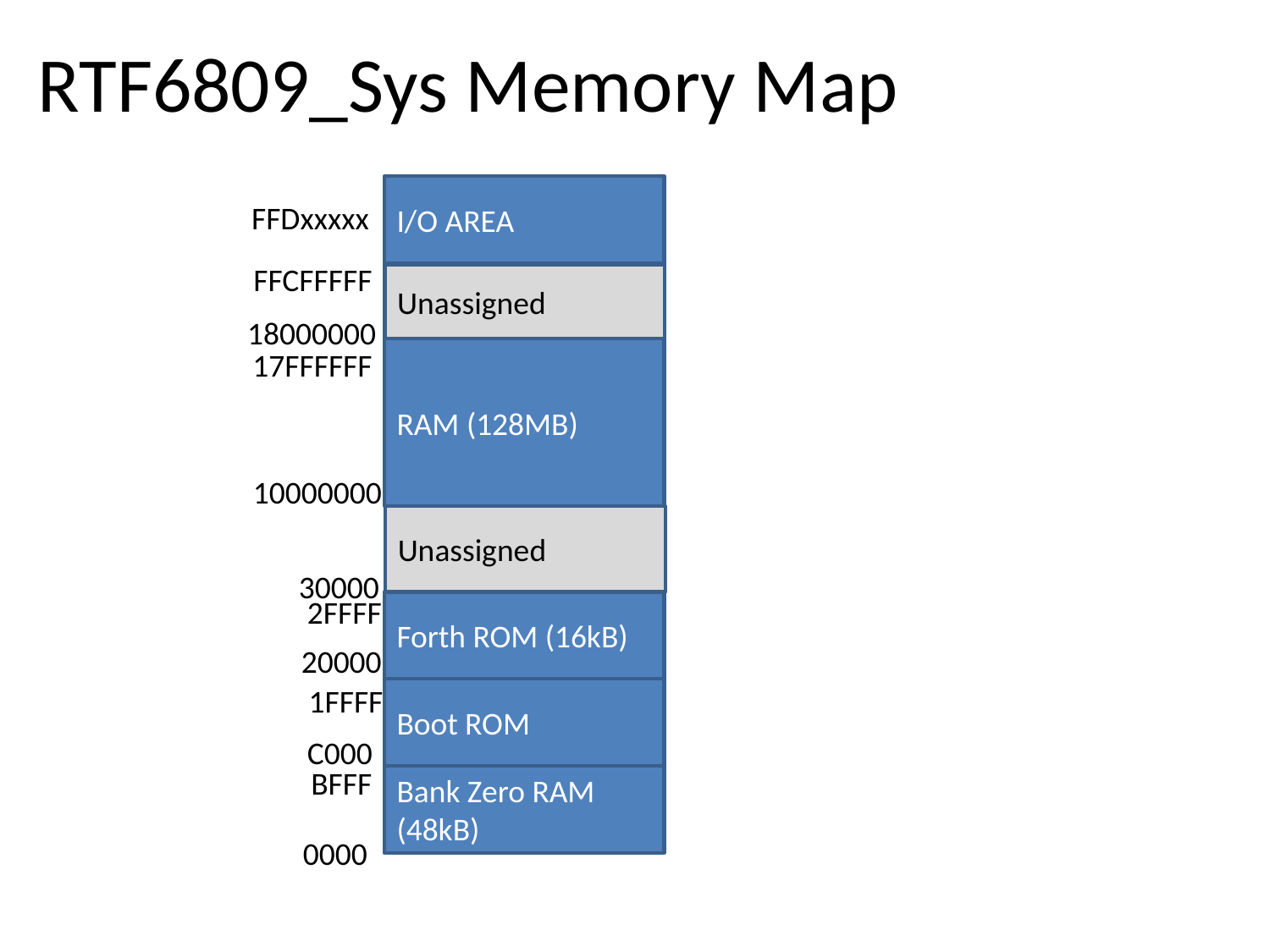

# RTF6809_Sys Memory Map
I/O AREA
FFDxxxxx
FFCFFFFF
Unassigned
18000000
17FFFFFF
RAM (128MB)
10000000
Unassigned
30000
2FFFF
Forth ROM (16kB)
20000
1FFFF
Boot ROM
C000
BFFF
Bank Zero RAM (48kB)
0000